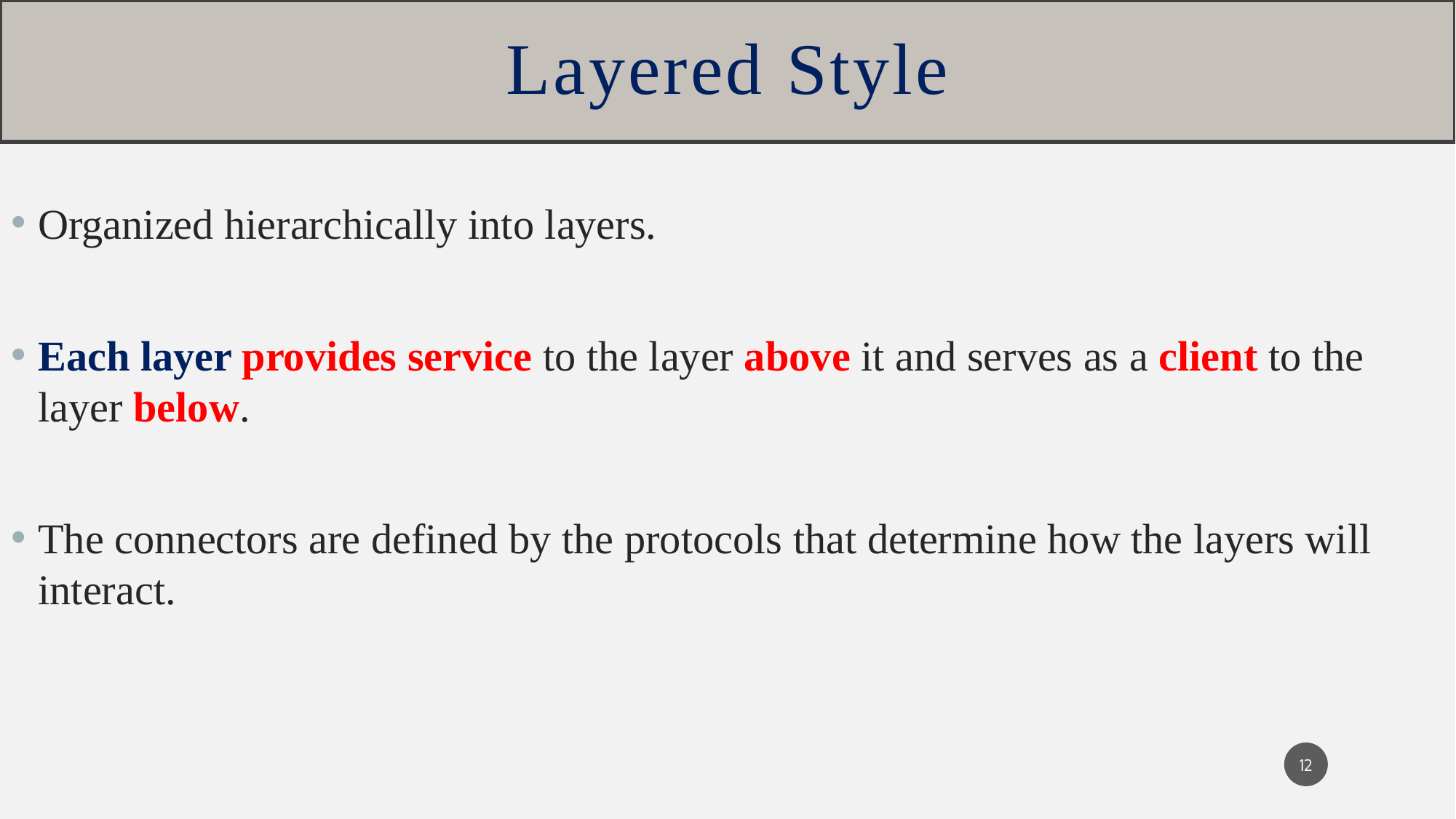

# Layered Style
Organized hierarchically into layers.

Each layer provides service to the layer above it and serves as a client to the layer below.

The connectors are defined by the protocols that determine how the layers will interact.

12